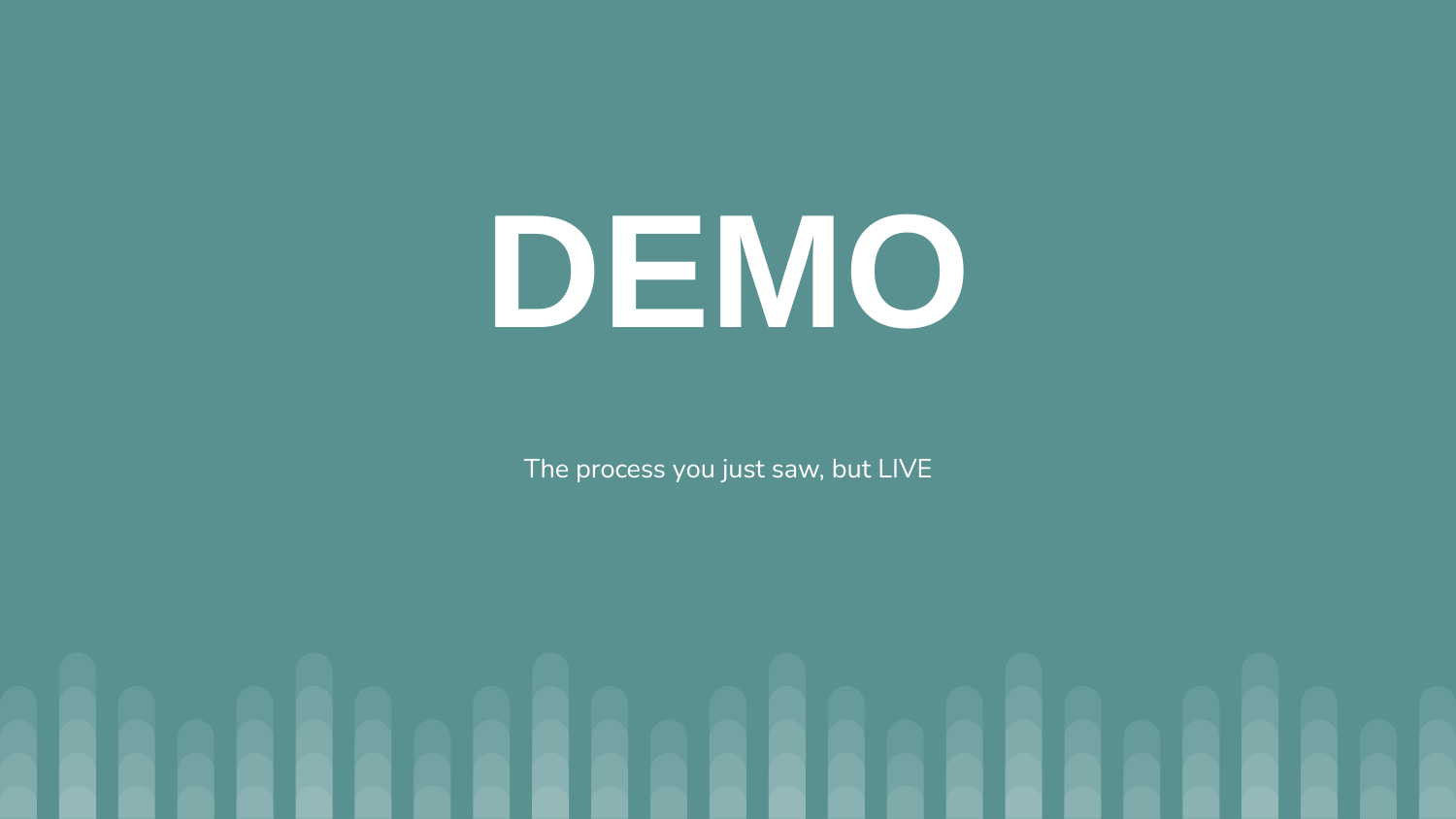

# DEMO
The process you just saw, but LIVE